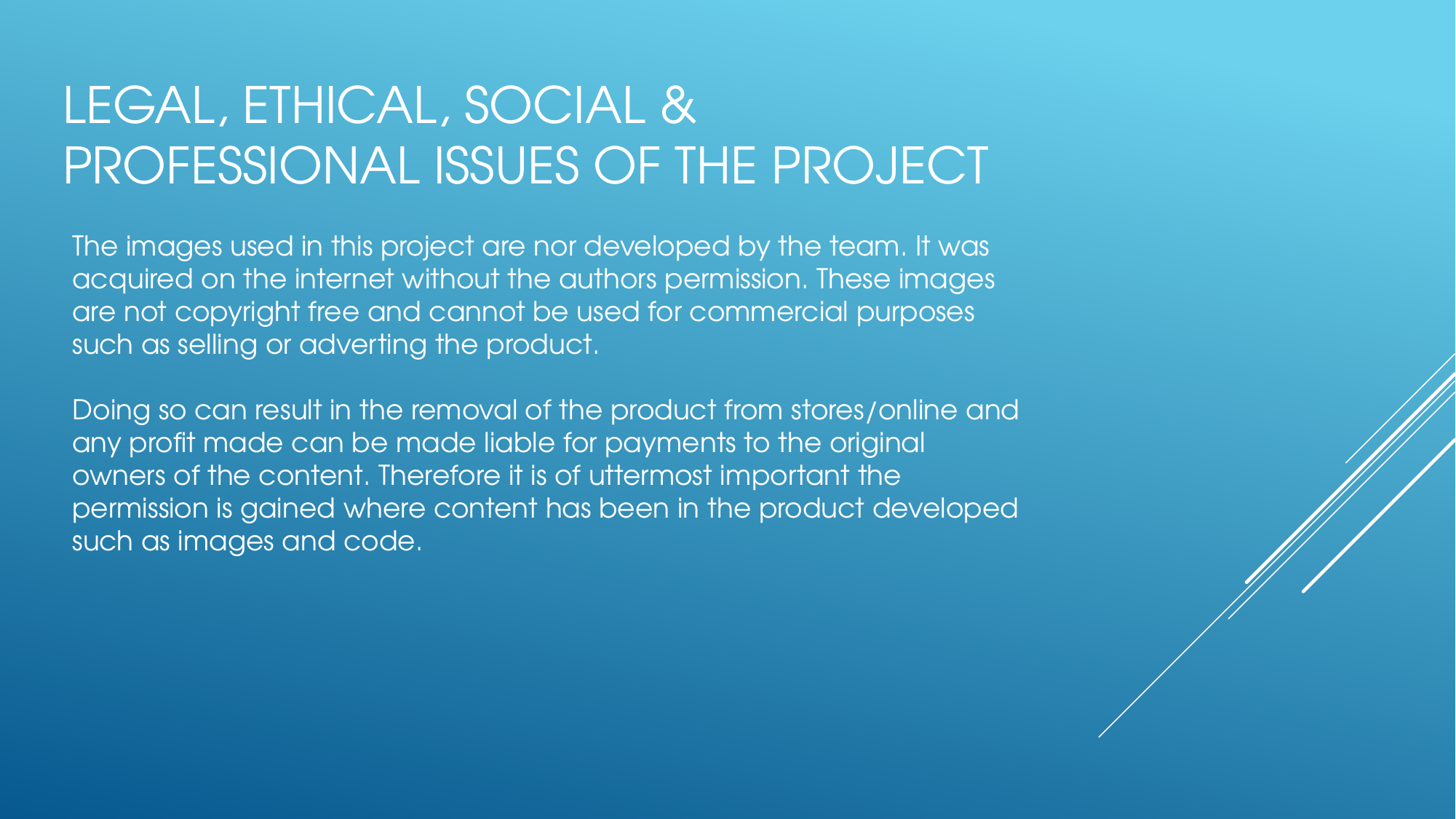

# Legal, Ethical, Social & Professional Issues of the project
The images used in this project are nor developed by the team. It was acquired on the internet without the authors permission. These images are not copyright free and cannot be used for commercial purposes such as selling or adverting the product.

Doing so can result in the removal of the product from stores/online and any profit made can be made liable for payments to the original owners of the content. Therefore it is of uttermost important the permission is gained where content has been in the product developed such as images and code.